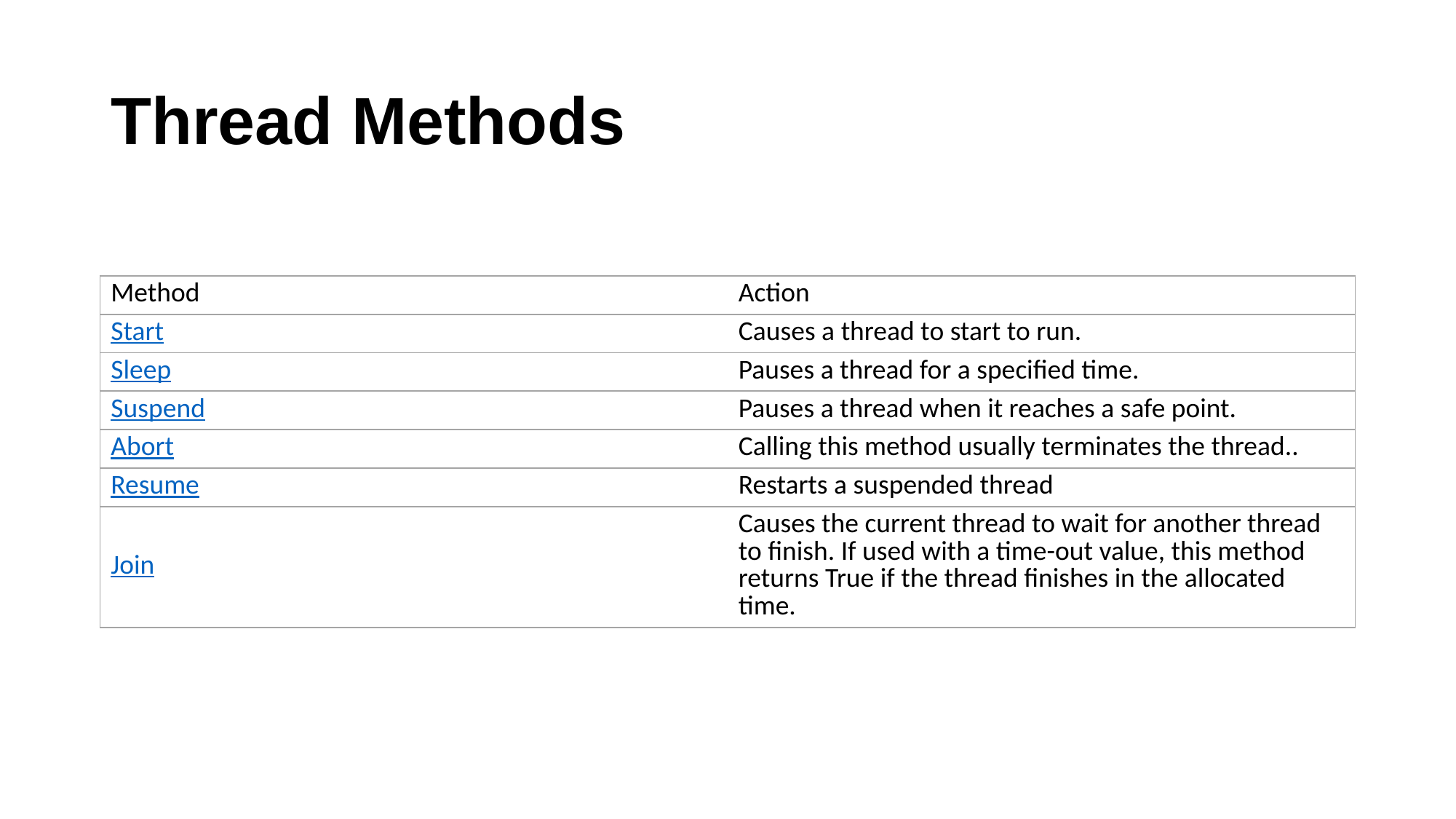

# Thread Methods
| Method | Action |
| --- | --- |
| Start | Causes a thread to start to run. |
| Sleep | Pauses a thread for a specified time. |
| Suspend | Pauses a thread when it reaches a safe point. |
| Abort | Calling this method usually terminates the thread.. |
| Resume | Restarts a suspended thread |
| Join | Causes the current thread to wait for another thread to finish. If used with a time-out value, this method returns True if the thread finishes in the allocated time. |